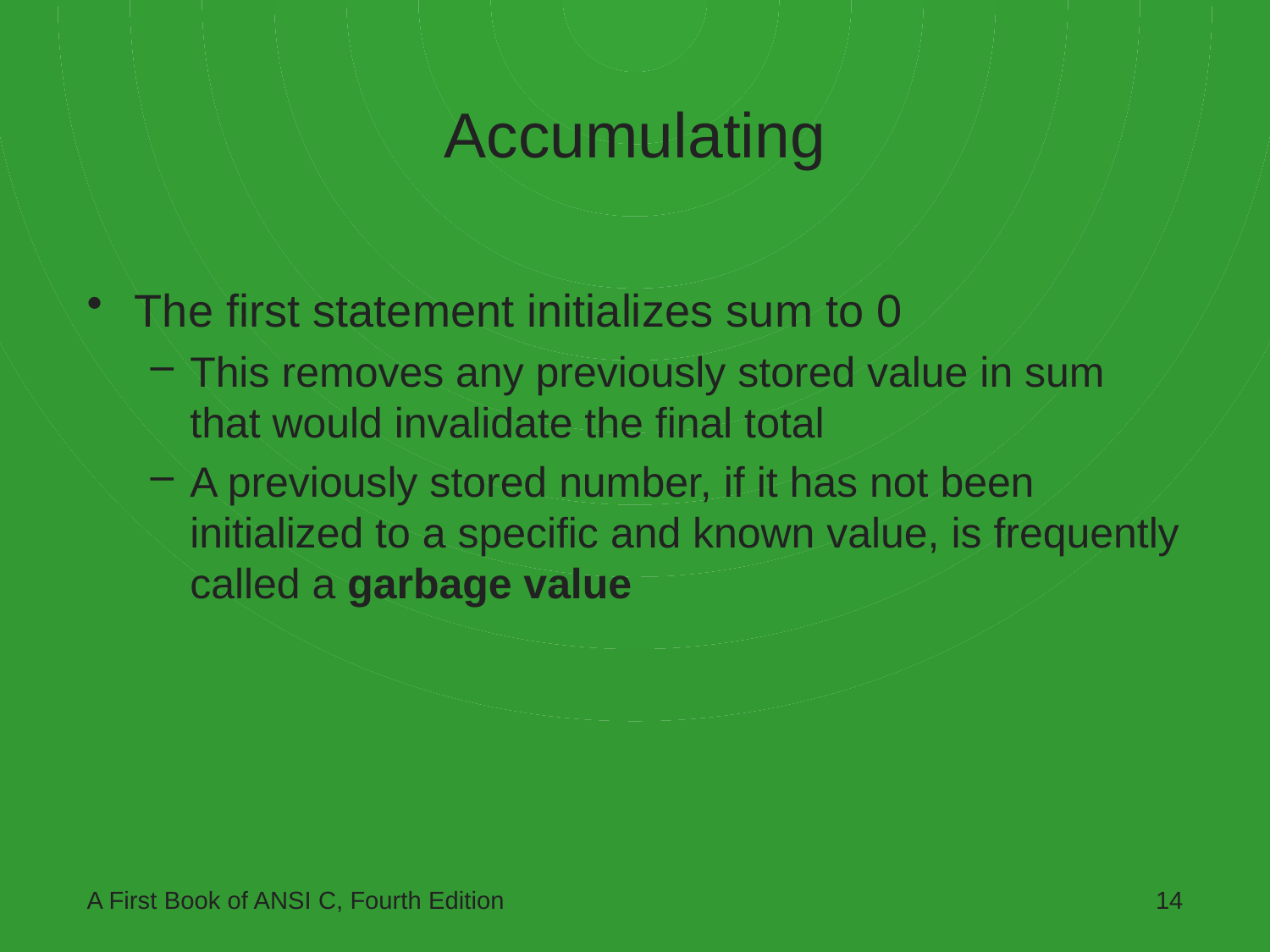

# Accumulating
The first statement initializes sum to 0
This removes any previously stored value in sum that would invalidate the final total
A previously stored number, if it has not been initialized to a specific and known value, is frequently called a garbage value
A First Book of ANSI C, Fourth Edition
14